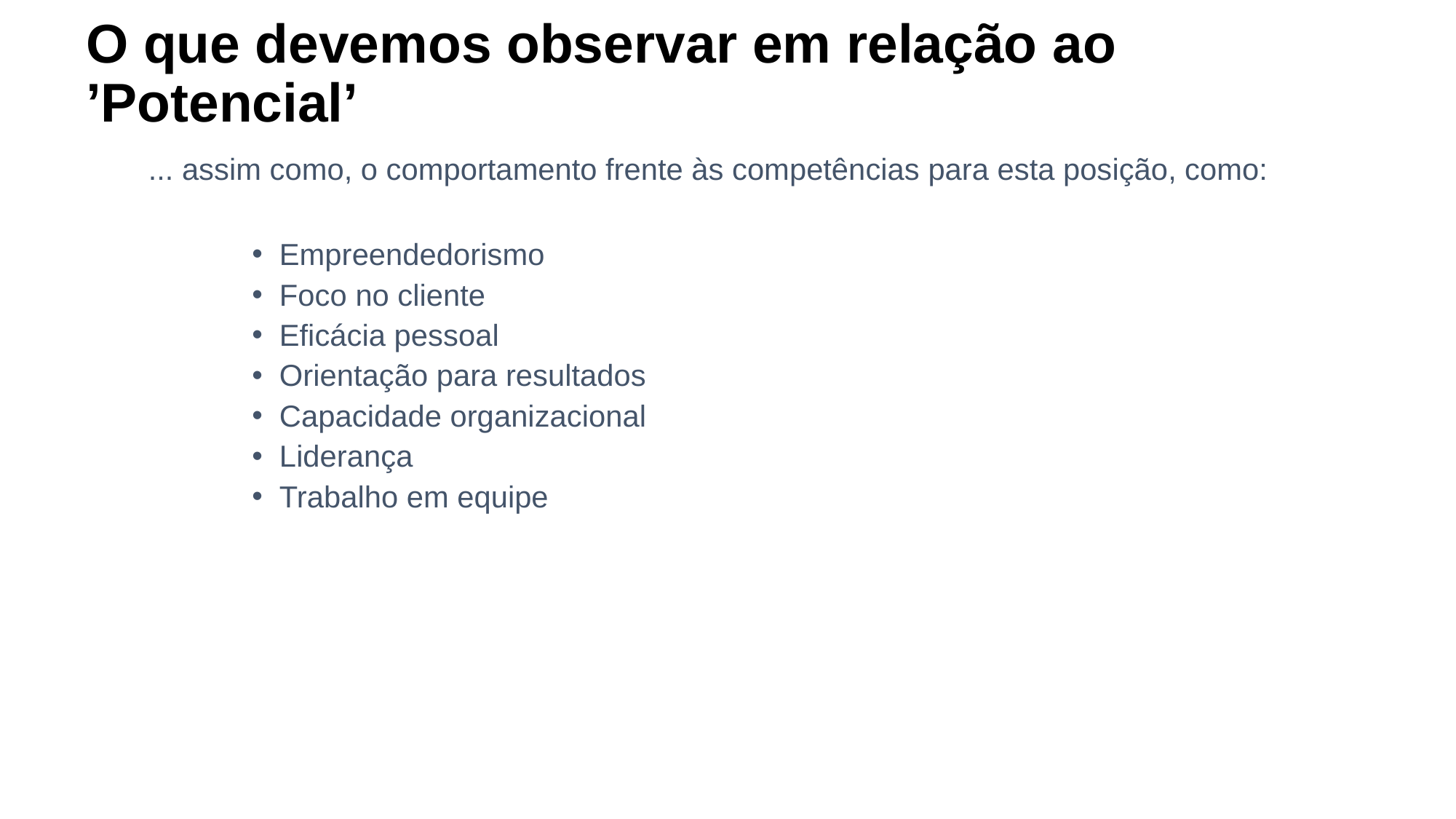

# O que devemos observar em relação ao  ’Potencial’
... assim como, o comportamento frente às competências para esta posição, como:

Empreendedorismo
Foco no cliente
Eficácia pessoal
Orientação para resultados
Capacidade organizacional
Liderança
Trabalho em equipe